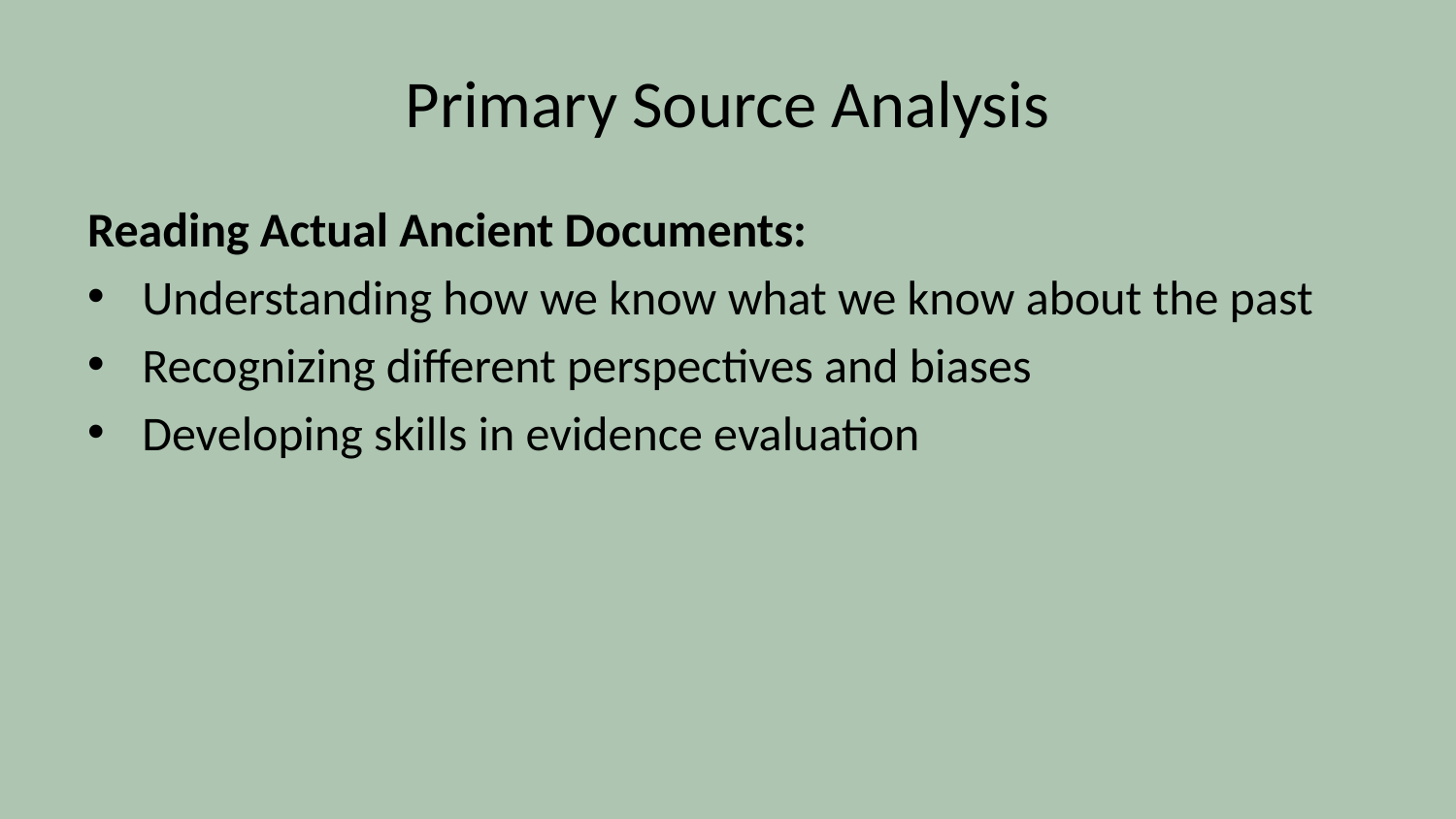

# Primary Source Analysis
Reading Actual Ancient Documents:
Understanding how we know what we know about the past
Recognizing different perspectives and biases
Developing skills in evidence evaluation